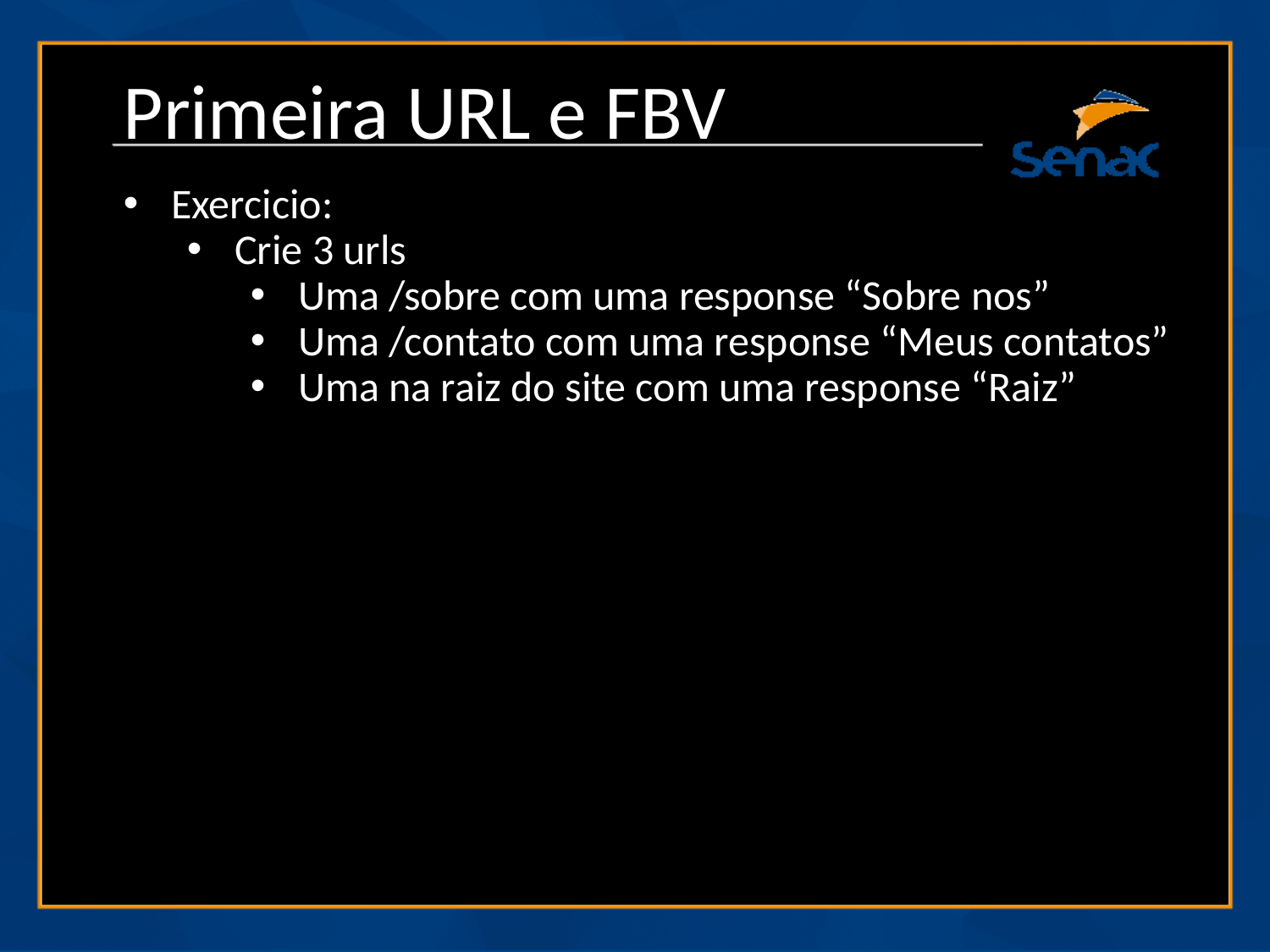

# ‘
Primeira URL e FBV

Exercicio:
Crie 3 urls
Uma /sobre com uma response “Sobre nos”
Uma /contato com uma response “Meus contatos”
Uma na raiz do site com uma response “Raiz”